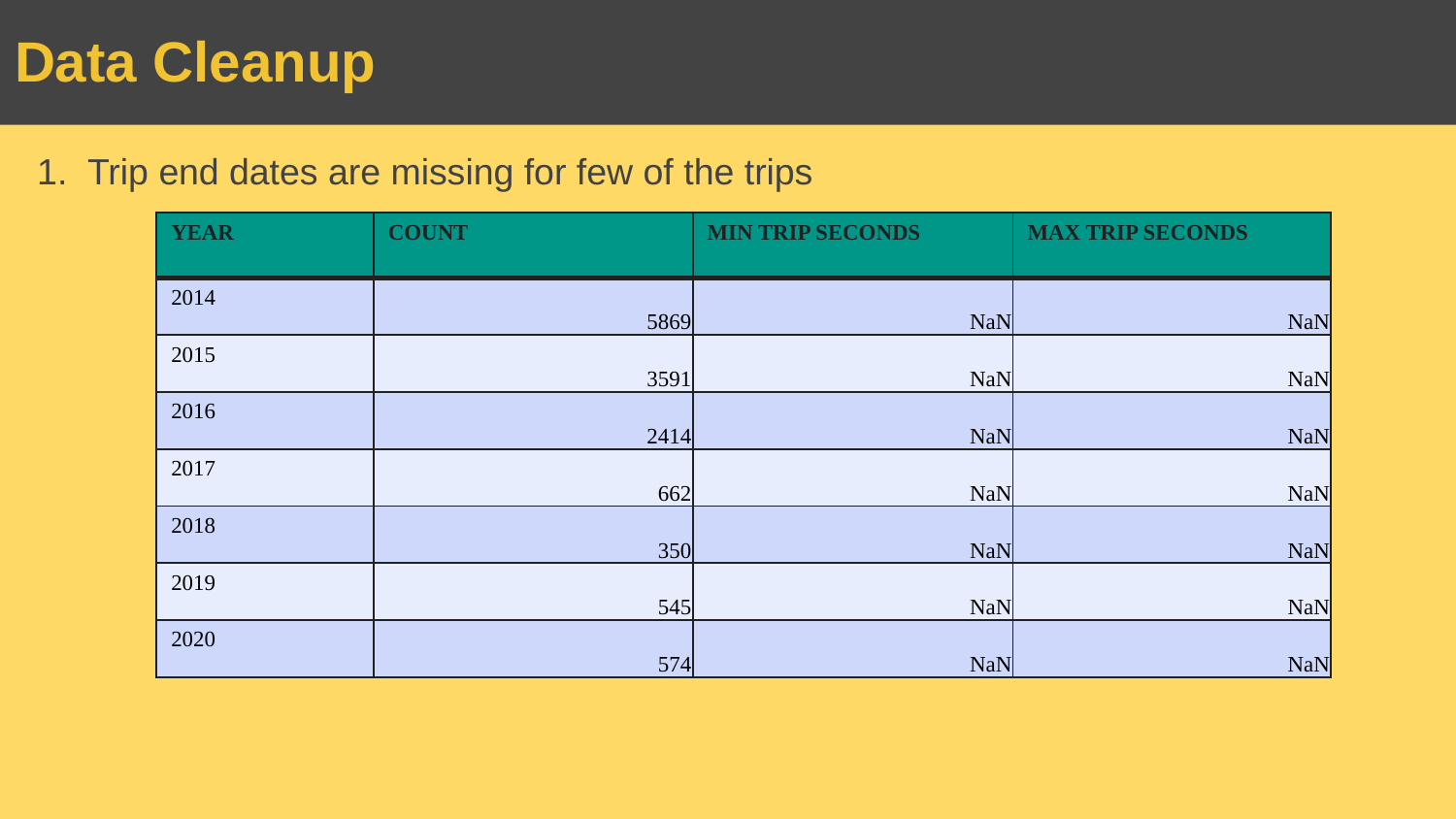

# Data Cleanup
Trip end dates are missing for few of the trips

| YEAR | COUNT | MIN TRIP SECONDS | MAX TRIP SECONDS |
| --- | --- | --- | --- |
| 2014 | 5869 | NaN | NaN |
| 2015 | 3591 | NaN | NaN |
| 2016 | 2414 | NaN | NaN |
| 2017 | 662 | NaN | NaN |
| 2018 | 350 | NaN | NaN |
| 2019 | 545 | NaN | NaN |
| 2020 | 574 | NaN | NaN |